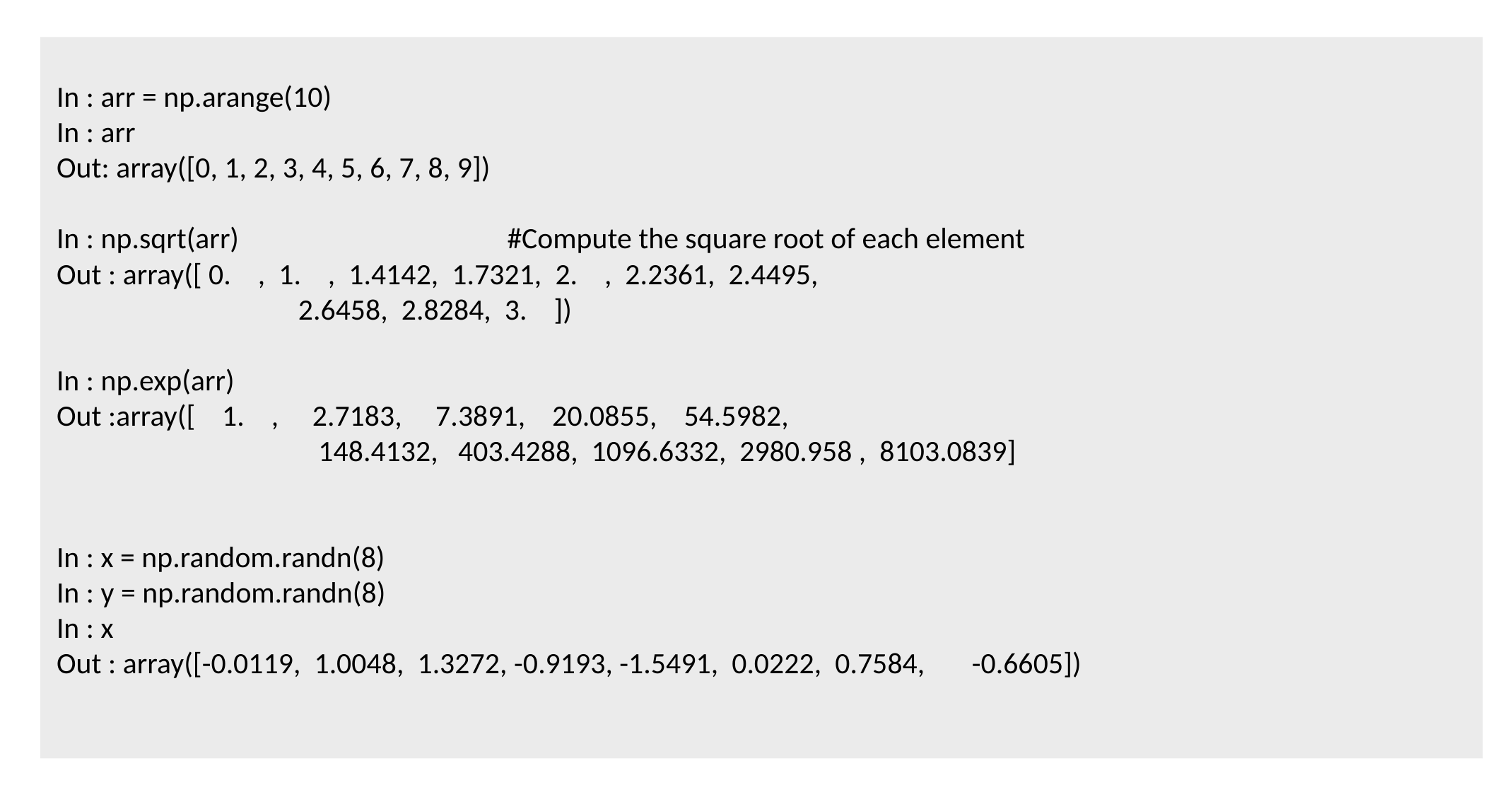

In : arr = np.arange(10)
In : arr
Out: array([0, 1, 2, 3, 4, 5, 6, 7, 8, 9])

In : np.sqrt(arr)                                        #Compute the square root of each element
Out : array([ 0.    ,  1.    ,  1.4142,  1.7321,  2.    ,  2.2361,  2.4495,
                                    2.6458,  2.8284,  3.    ])

In : np.exp(arr)
Out :array([    1.    ,     2.7183,     7.3891,    20.0855,    54.5982,
                                       148.4132,   403.4288,  1096.6332,  2980.958 ,  8103.0839]

In : x = np.random.randn(8)
In : y = np.random.randn(8)
In : x
Out : array([-0.0119,  1.0048,  1.3272, -0.9193, -1.5491,  0.0222,  0.7584,       -0.6605])